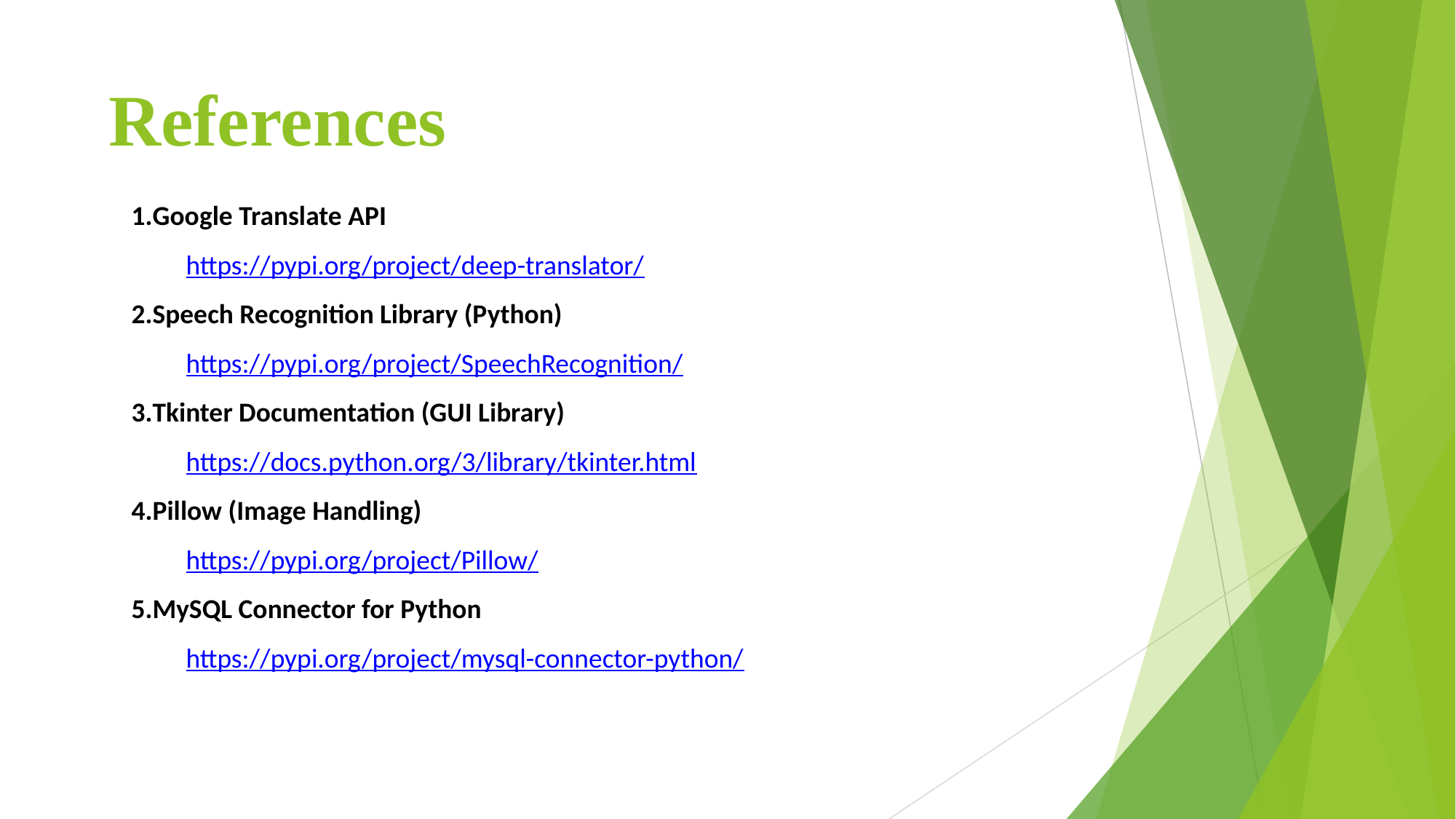

# References
Google Translate API
https://pypi.org/project/deep-translator/
Speech Recognition Library (Python)
https://pypi.org/project/SpeechRecognition/
Tkinter Documentation (GUI Library)
https://docs.python.org/3/library/tkinter.html
Pillow (Image Handling)
https://pypi.org/project/Pillow/
MySQL Connector for Python
https://pypi.org/project/mysql-connector-python/